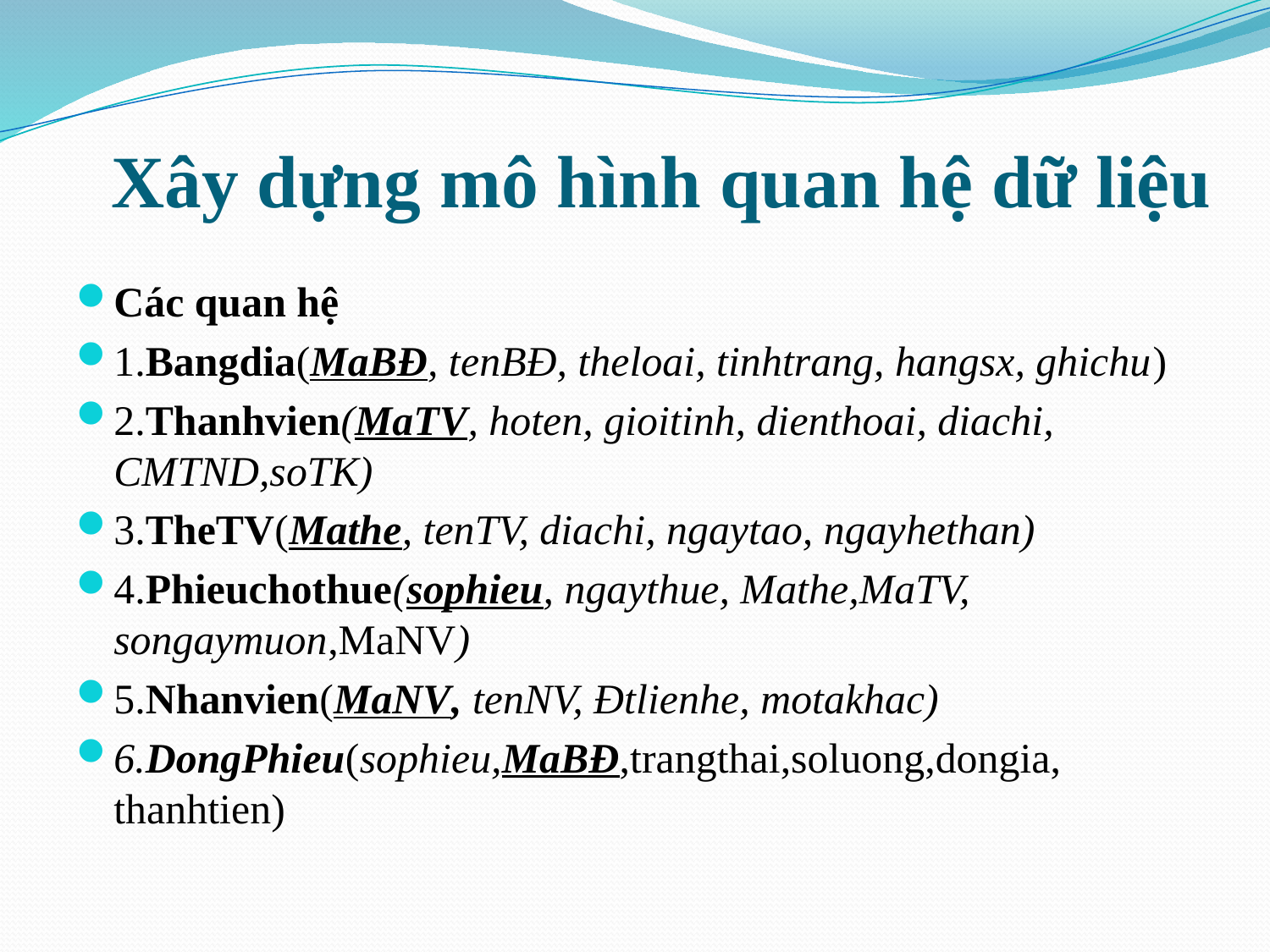

# Xây dựng mô hình quan hệ dữ liệu
Các quan hệ
1.Bangdia(MaBĐ, tenBĐ, theloai, tinhtrang, hangsx, ghichu)
2.Thanhvien(MaTV, hoten, gioitinh, dienthoai, diachi, CMTND,soTK)
3.TheTV(Mathe, tenTV, diachi, ngaytao, ngayhethan)
4.Phieuchothue(sophieu, ngaythue, Mathe,MaTV, songaymuon,MaNV)
5.Nhanvien(MaNV, tenNV, Đtlienhe, motakhac)
6.DongPhieu(sophieu,MaBĐ,trangthai,soluong,dongia, thanhtien)